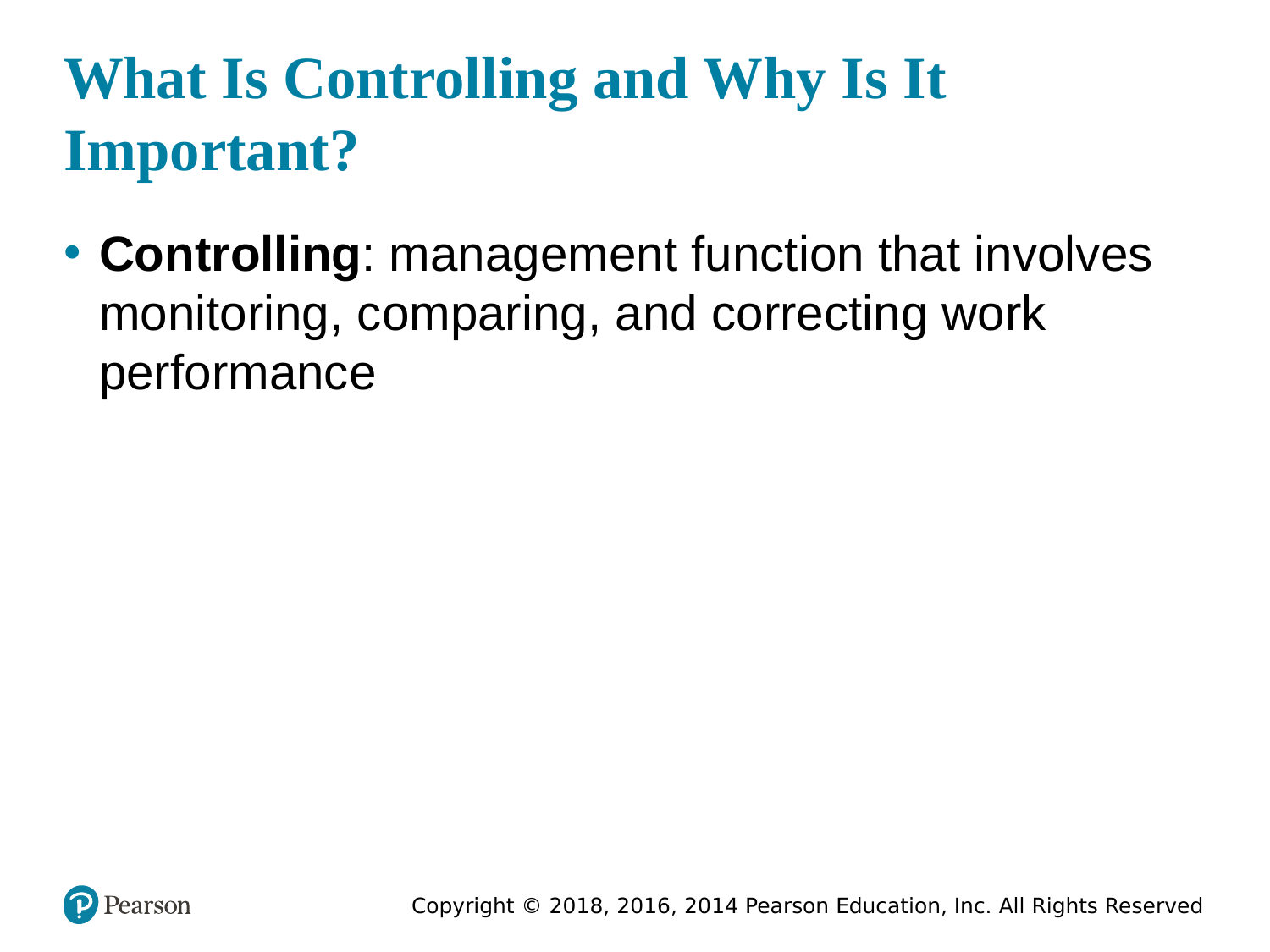

# What Is Controlling and Why Is It Important?
Controlling: management function that involves monitoring, comparing, and correcting work performance